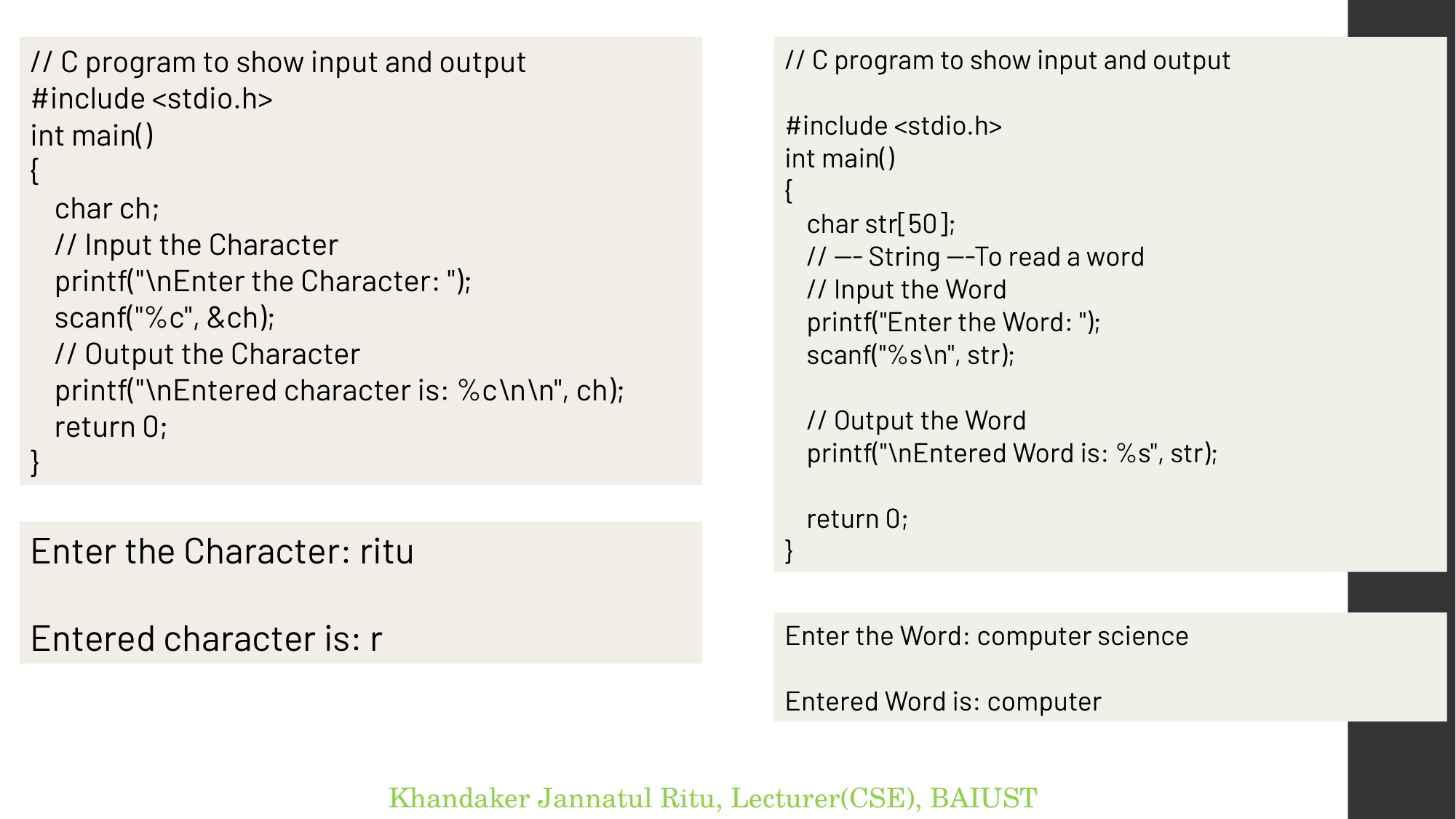

// C program to show input and output
#include <stdio.h>
int main()
{
    char ch;
    // Input the Character
    printf("\nEnter the Character: ");
    scanf("%c", &ch);
    // Output the Character
    printf("\nEntered character is: %c\n\n", ch);
    return 0;
}
// C program to show input and output

#include <stdio.h>
int main()
{
    char str[50];
    // --- String ---To read a word
    // Input the Word
    printf("Enter the Word: ");
    scanf("%s\n", str);

    // Output the Word
    printf("\nEntered Word is: %s", str);

    return 0;
}
Enter the Character: ritu

Entered character is: r
Enter the Word: computer science

Entered Word is: computer
Khandaker Jannatul Ritu, Lecturer(CSE), BAIUST